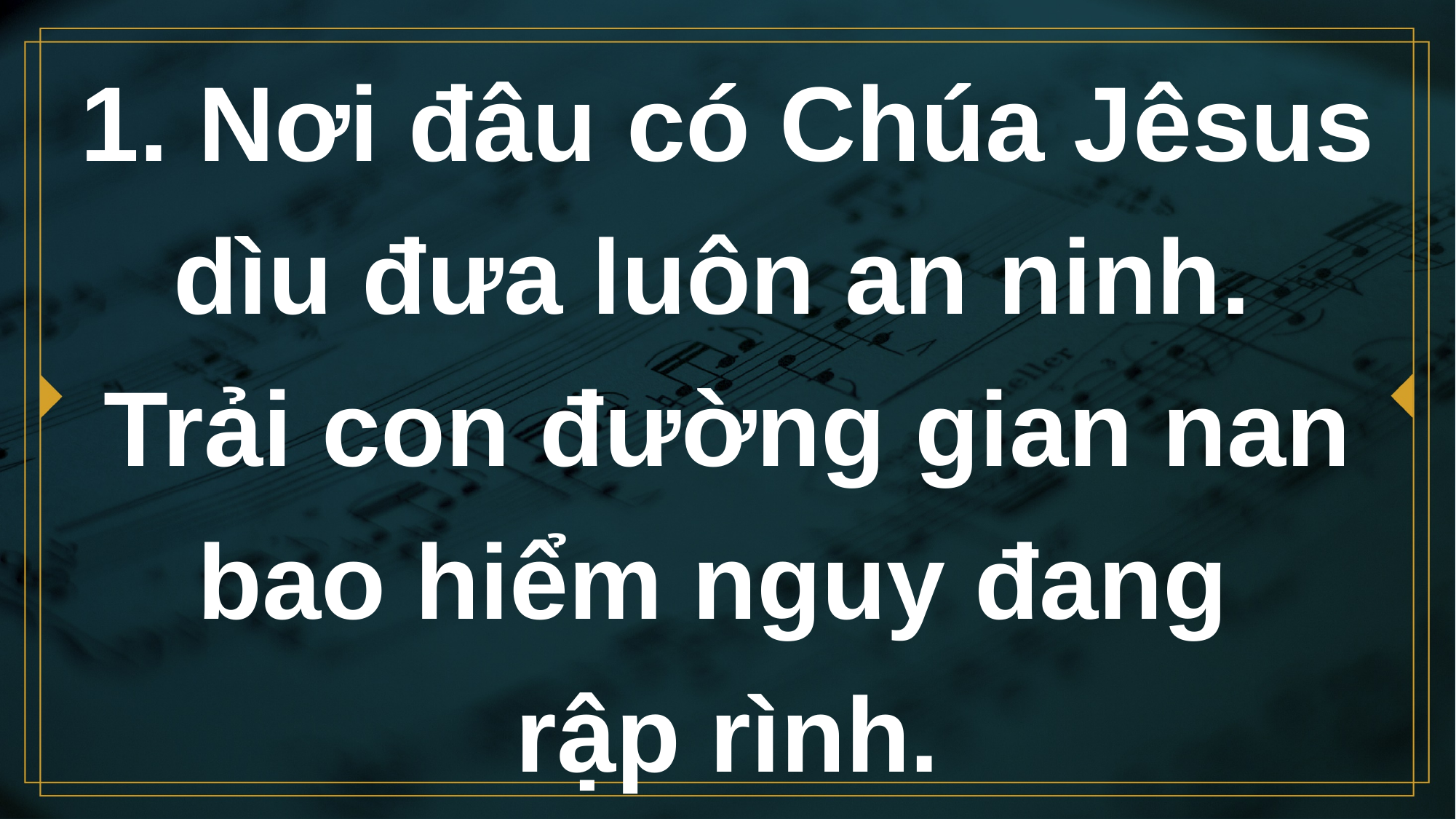

# 1. Nơi đâu có Chúa Jêsus dìu đưa luôn an ninh. Trải con đường gian nan bao hiểm nguy đang rập rình.